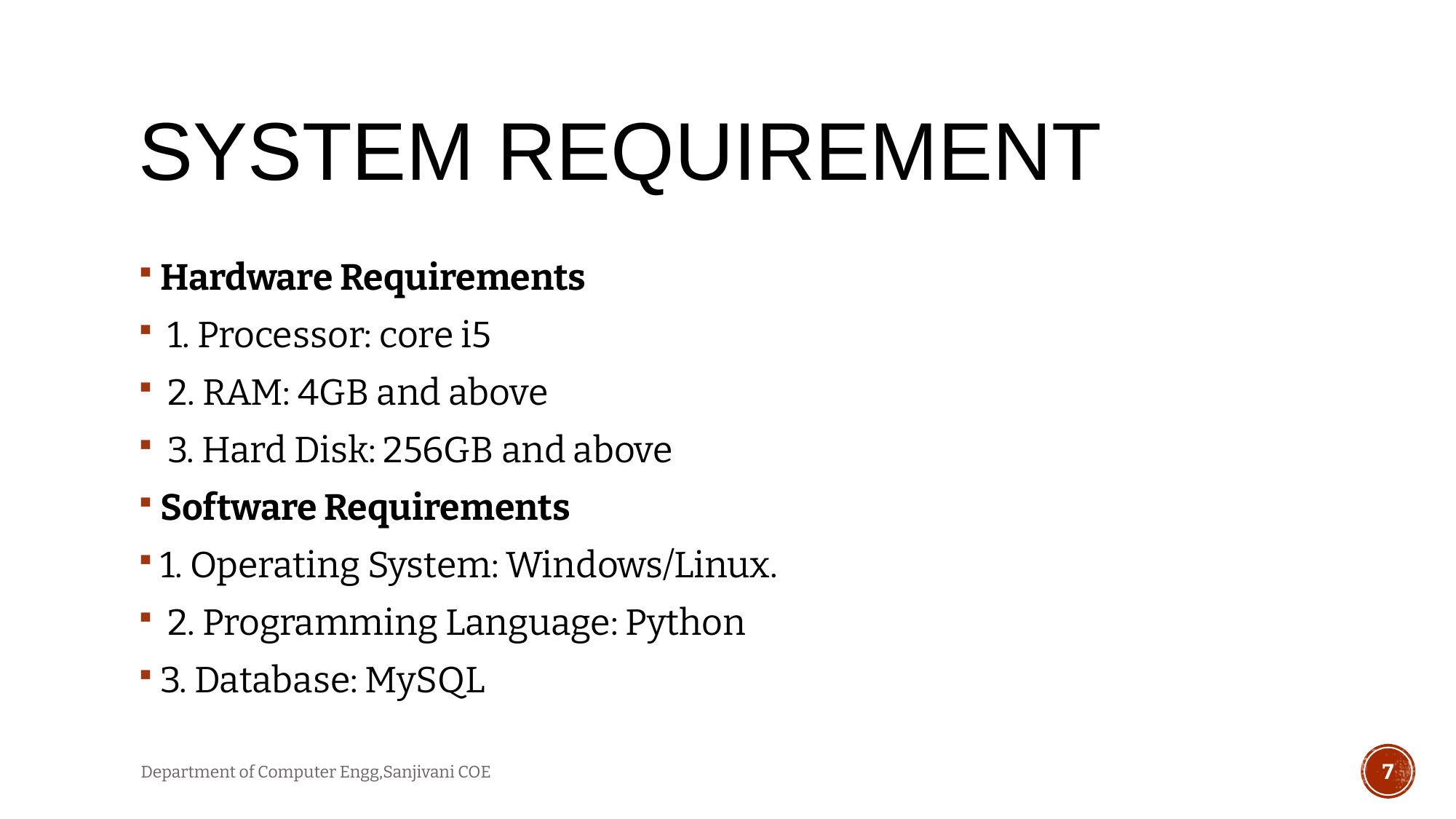

# System Requirement
Hardware Requirements
 1. Processor: core i5
 2. RAM: 4GB and above
 3. Hard Disk: 256GB and above
Software Requirements
1. Operating System: Windows/Linux.
 2. Programming Language: Python
3. Database: MySQL
Department of Computer Engg,Sanjivani COE
7